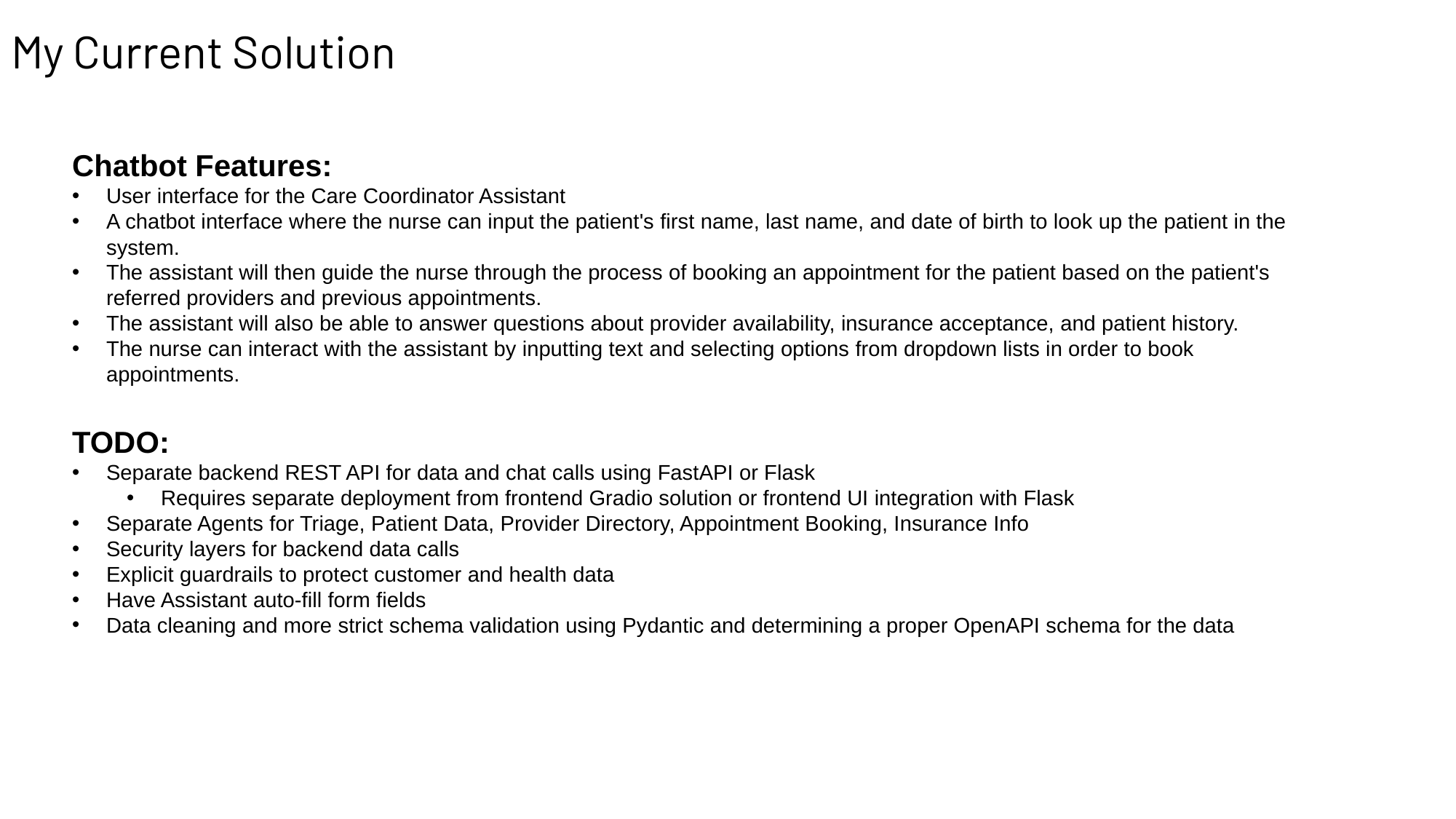

My Current Solution
Chatbot Features:
User interface for the Care Coordinator Assistant
A chatbot interface where the nurse can input the patient's first name, last name, and date of birth to look up the patient in the system.
The assistant will then guide the nurse through the process of booking an appointment for the patient based on the patient's referred providers and previous appointments.
The assistant will also be able to answer questions about provider availability, insurance acceptance, and patient history.
The nurse can interact with the assistant by inputting text and selecting options from dropdown lists in order to book appointments.

TODO:
Separate backend REST API for data and chat calls using FastAPI or Flask
Requires separate deployment from frontend Gradio solution or frontend UI integration with Flask
Separate Agents for Triage, Patient Data, Provider Directory, Appointment Booking, Insurance Info
Security layers for backend data calls
Explicit guardrails to protect customer and health data
Have Assistant auto-fill form fields
Data cleaning and more strict schema validation using Pydantic and determining a proper OpenAPI schema for the data